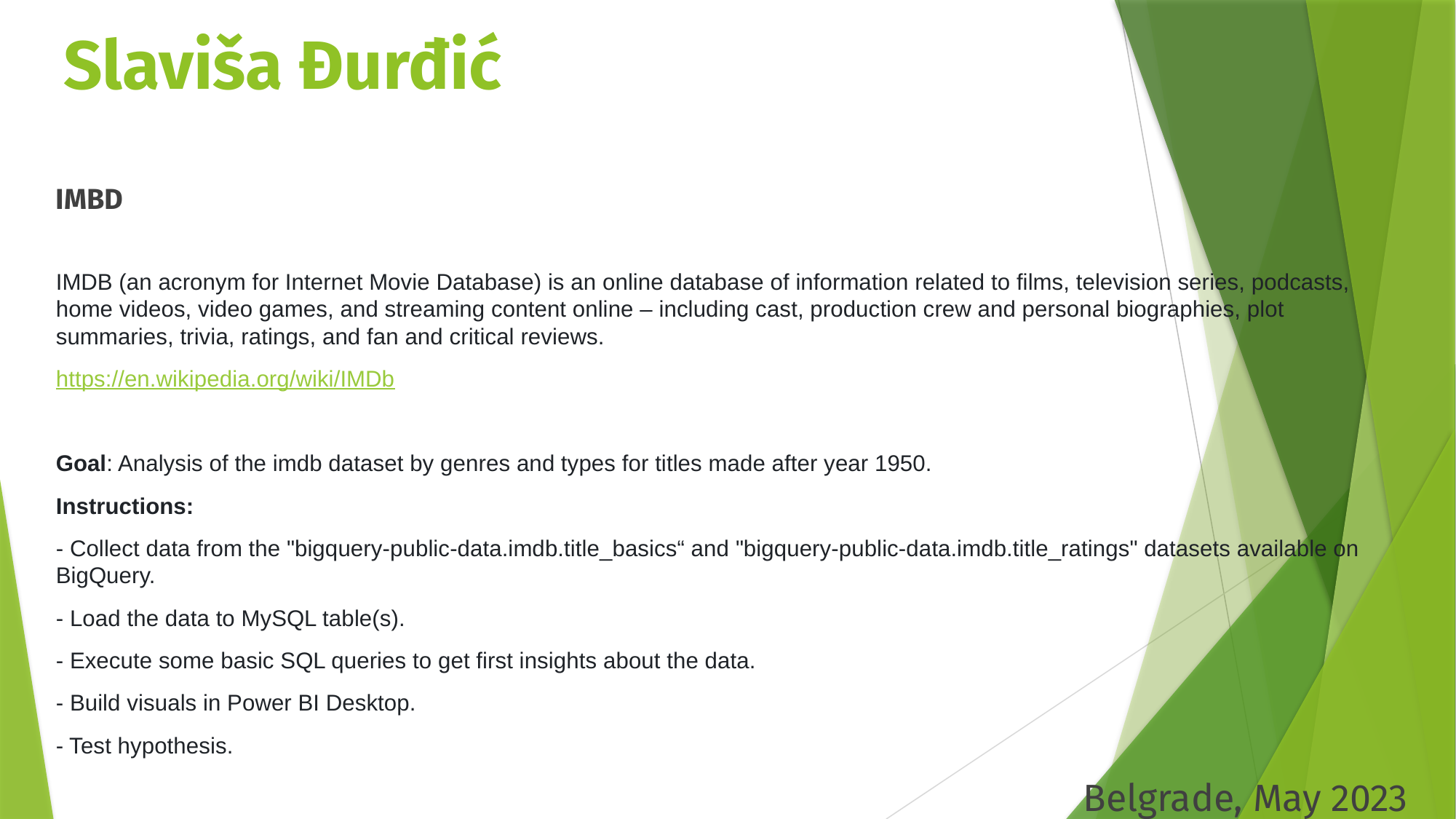

# Slaviša Đurđić
IMBD

IMDB (an acronym for Internet Movie Database) is an online database of information related to films, television series, podcasts, home videos, video games, and streaming content online – including cast, production crew and personal biographies, plot summaries, trivia, ratings, and fan and critical reviews.
https://en.wikipedia.org/wiki/IMDb

Goal: Analysis of the imdb dataset by genres and types for titles made after year 1950.
Instructions:
- Collect data from the "bigquery-public-data.imdb.title_basics“ and "bigquery-public-data.imdb.title_ratings" datasets available on BigQuery.
- Load the data to MySQL table(s).
- Execute some basic SQL queries to get first insights about the data.
- Build visuals in Power BI Desktop.
- Test hypothesis.
Belgrade, May 2023